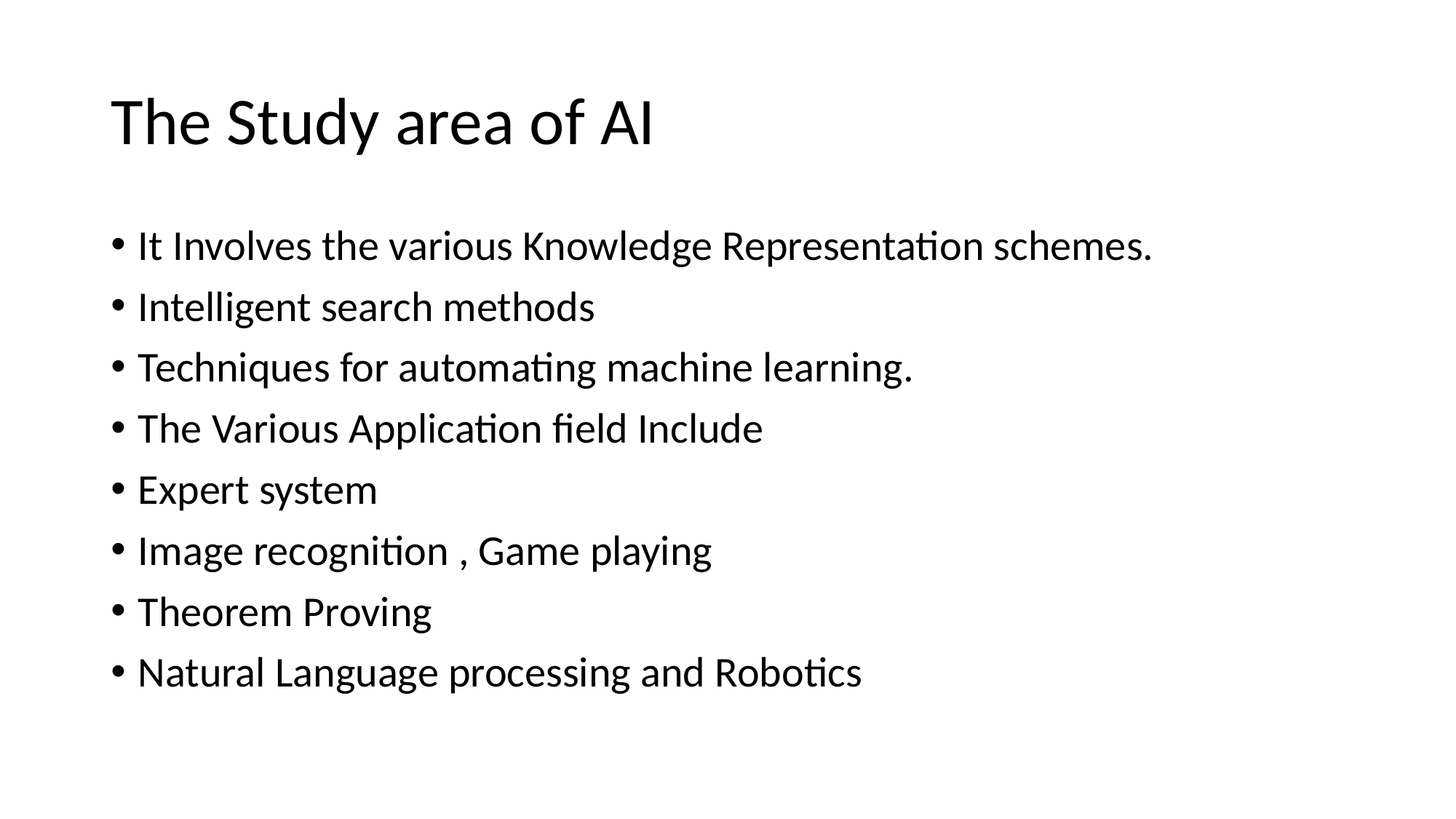

# The Study area of AI
It Involves the various Knowledge Representation schemes.
Intelligent search methods
Techniques for automating machine learning.
The Various Application field Include
Expert system
Image recognition , Game playing
Theorem Proving
Natural Language processing and Robotics